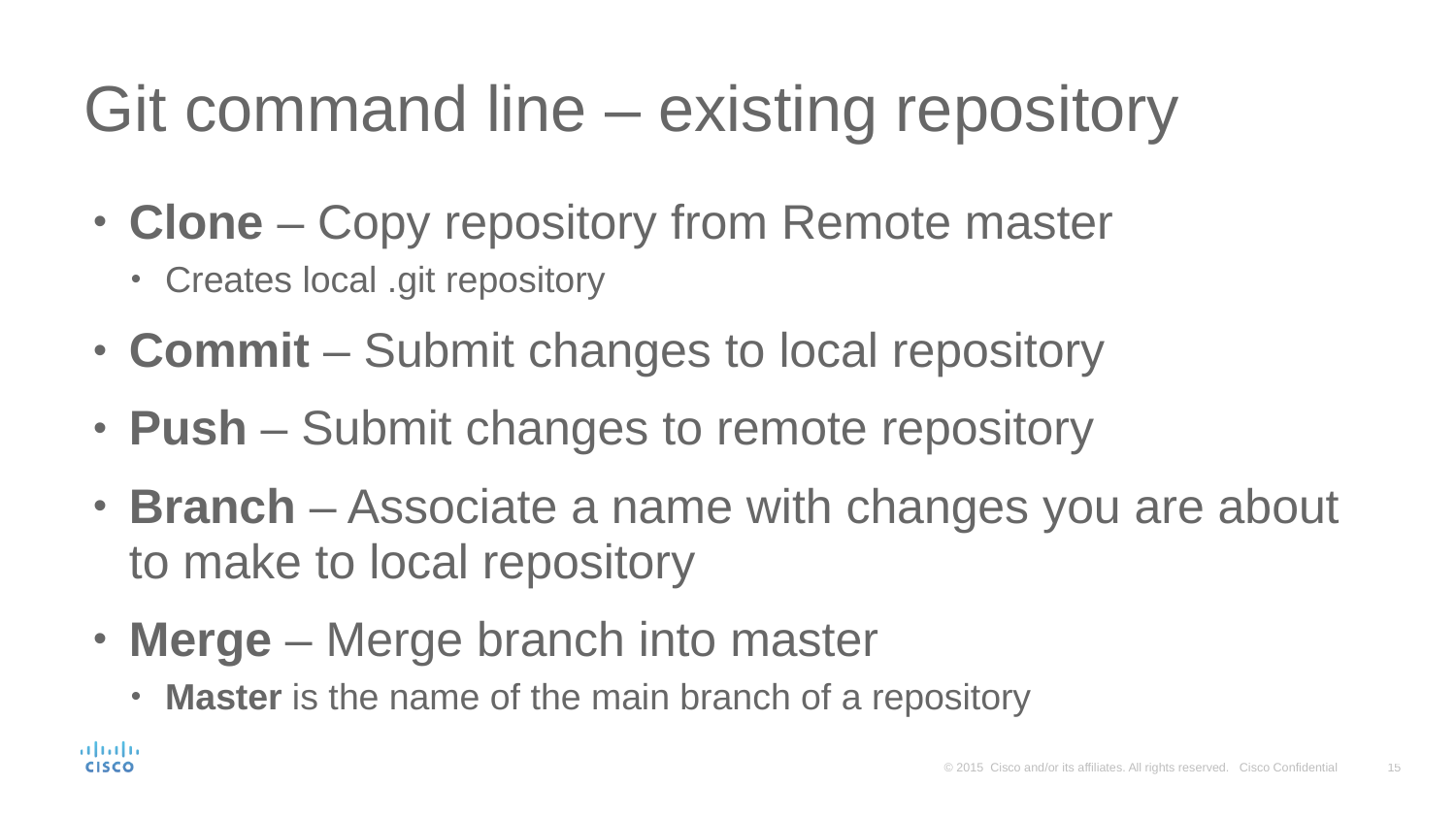

# Git command line – existing repository
Clone – Copy repository from Remote master
Creates local .git repository
Commit – Submit changes to local repository
Push – Submit changes to remote repository
Branch – Associate a name with changes you are about to make to local repository
Merge – Merge branch into master
Master is the name of the main branch of a repository